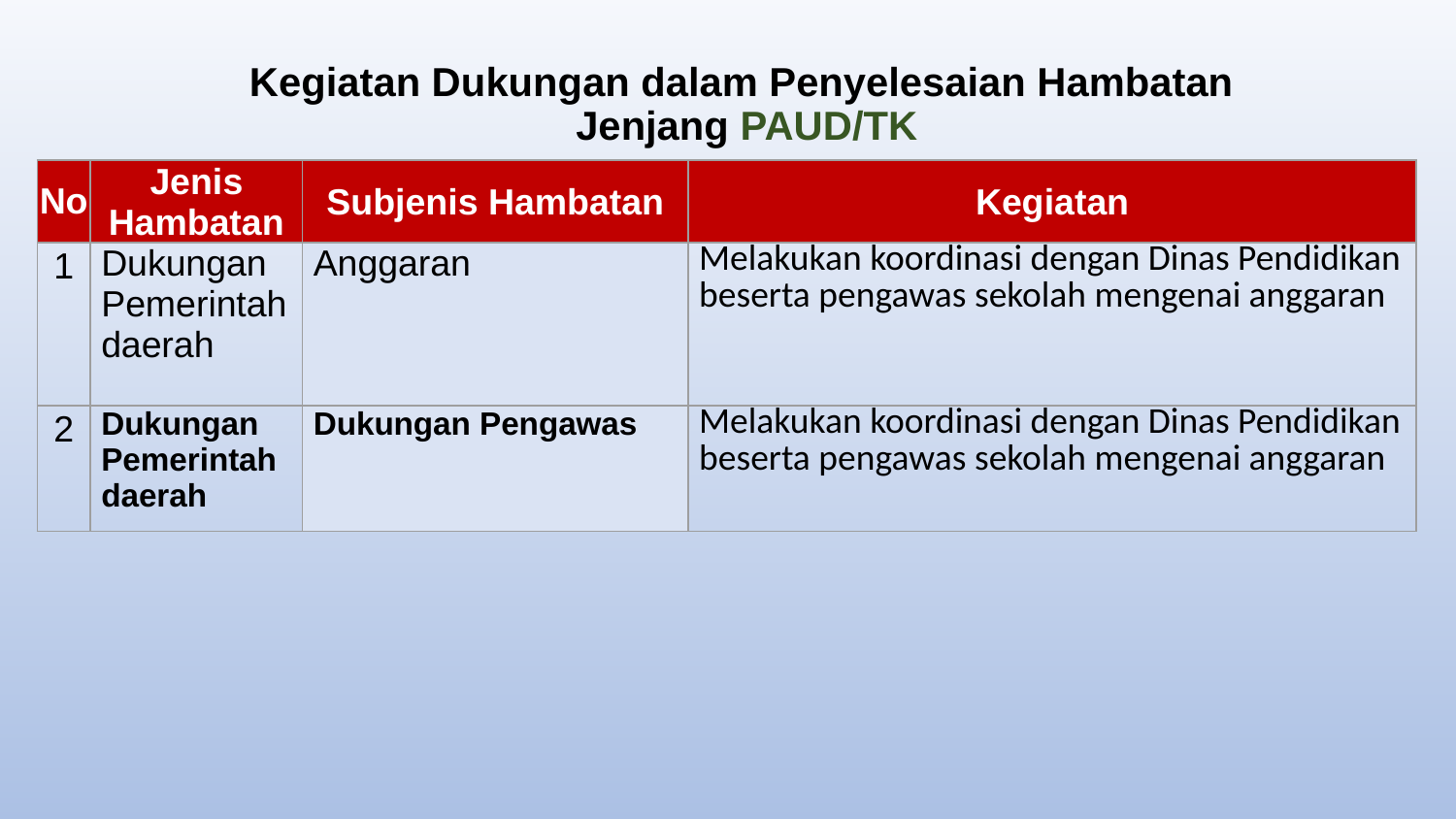

# Kegiatan Dukungan dalam Penyelesaian Hambatan Jenjang PAUD/TK
| No | Jenis Hambatan | Subjenis Hambatan | Kegiatan |
| --- | --- | --- | --- |
| 1 | Dukungan Pemerintah daerah | Anggaran | Melakukan koordinasi dengan Dinas Pendidikan beserta pengawas sekolah mengenai anggaran |
| 2 | Dukungan Pemerintah daerah | Dukungan Pengawas | Melakukan koordinasi dengan Dinas Pendidikan beserta pengawas sekolah mengenai anggaran |